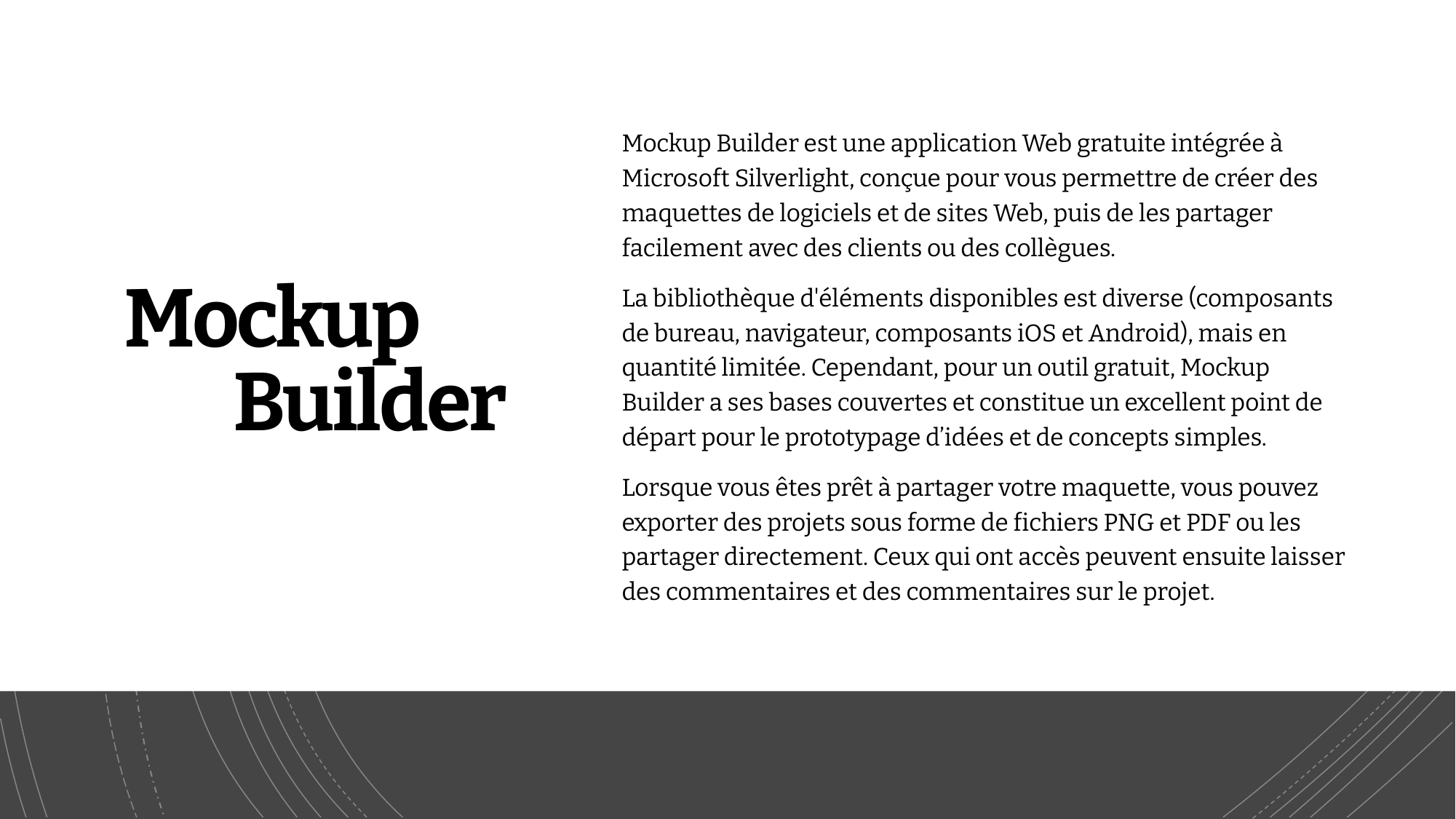

# Mockup Builder
Mockup Builder est une application Web gratuite intégrée à Microsoft Silverlight, conçue pour vous permettre de créer des maquettes de logiciels et de sites Web, puis de les partager facilement avec des clients ou des collègues.
La bibliothèque d'éléments disponibles est diverse (composants de bureau, navigateur, composants iOS et Android), mais en quantité limitée. Cependant, pour un outil gratuit, Mockup Builder a ses bases couvertes et constitue un excellent point de départ pour le prototypage d’idées et de concepts simples.
Lorsque vous êtes prêt à partager votre maquette, vous pouvez exporter des projets sous forme de fichiers PNG et PDF ou les partager directement. Ceux qui ont accès peuvent ensuite laisser des commentaires et des commentaires sur le projet.